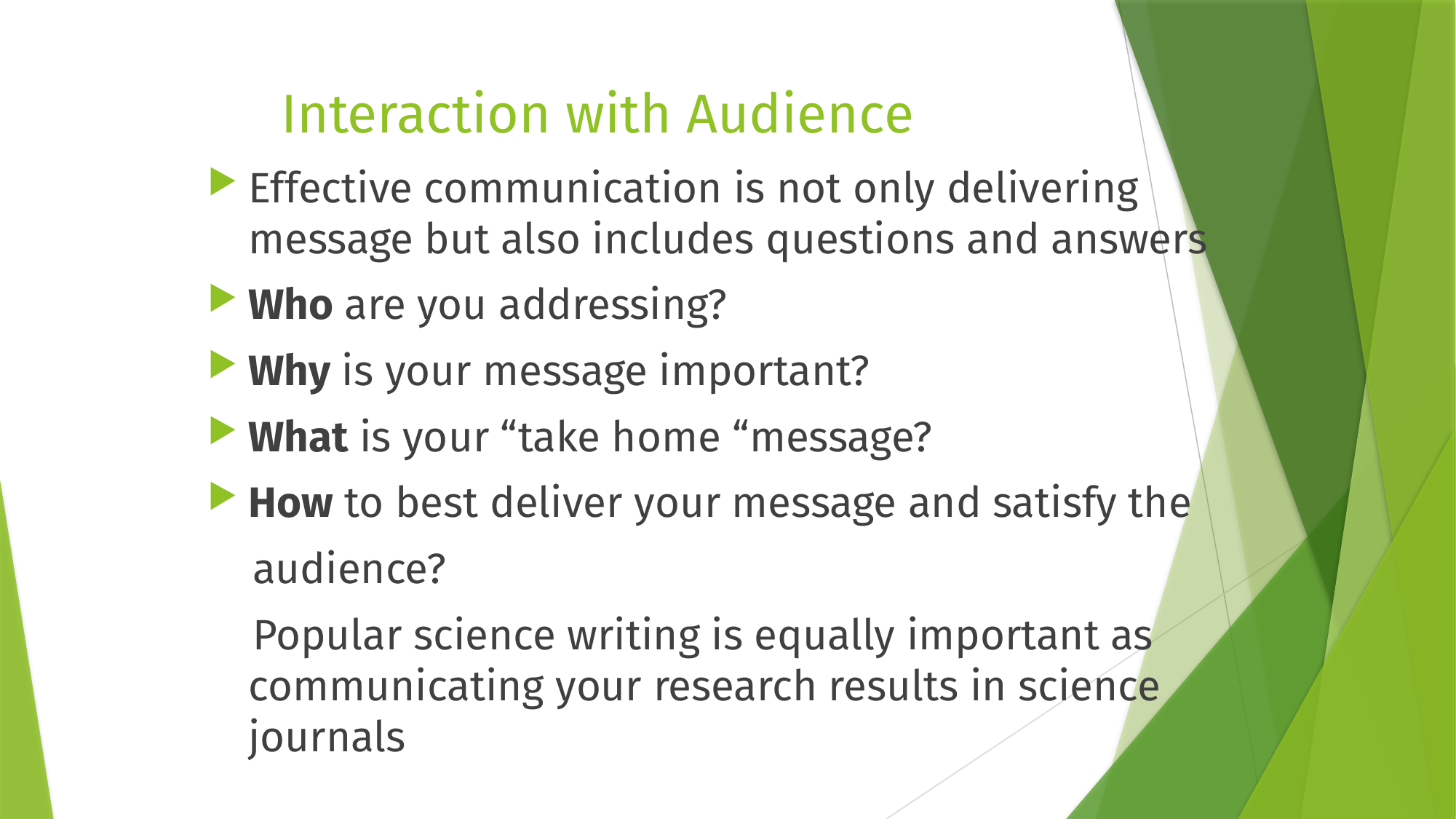

# Interaction with Audience
Effective communication is not only delivering message but also includes questions and answers
Who are you addressing?
Why is your message important?
What is your “take home “message?
How to best deliver your message and satisfy the
    audience?
    Popular science writing is equally important as communicating your research results in science journals